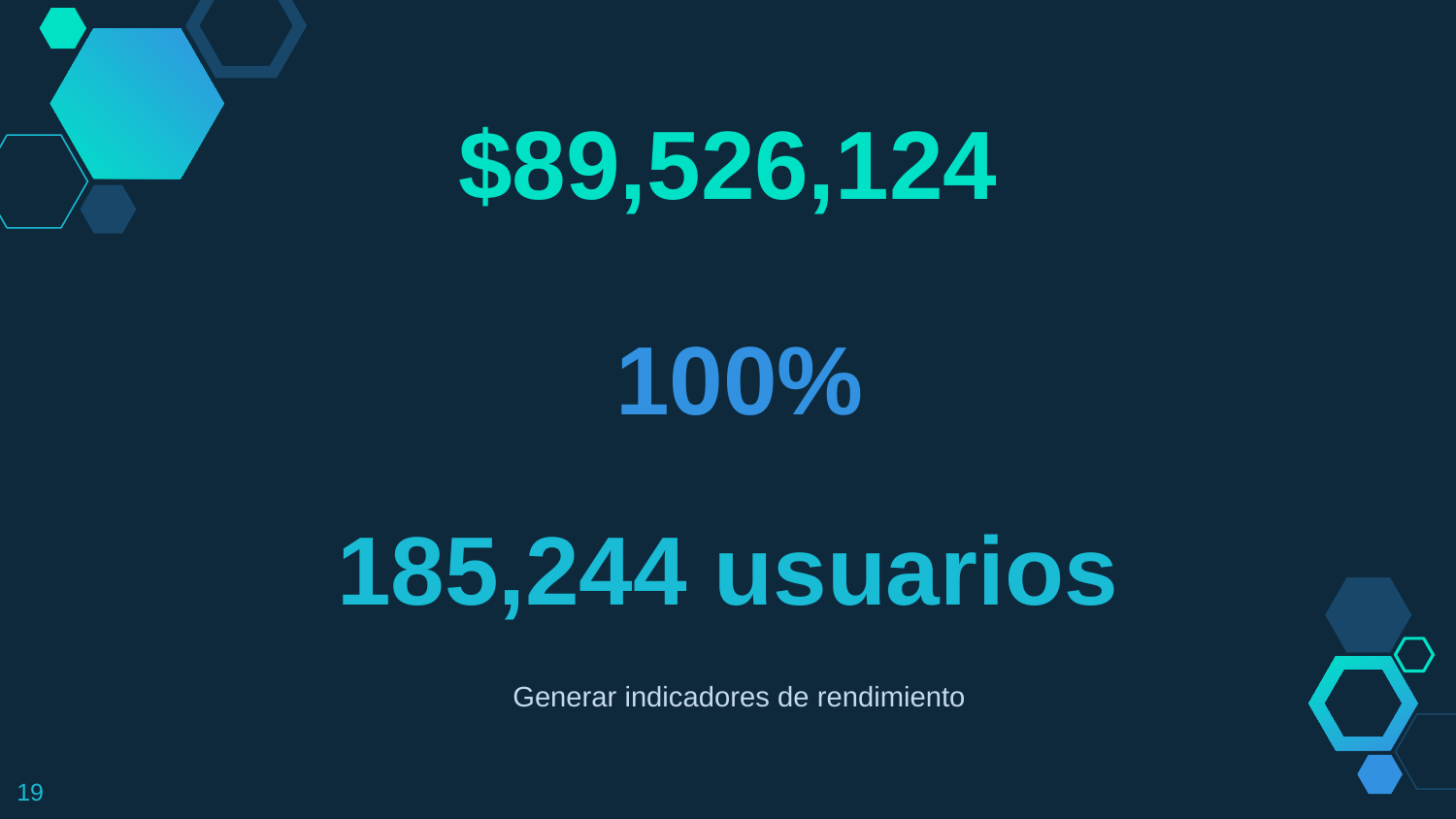

$89,526,124
100%
185,244 usuarios
Generar indicadores de rendimiento
19